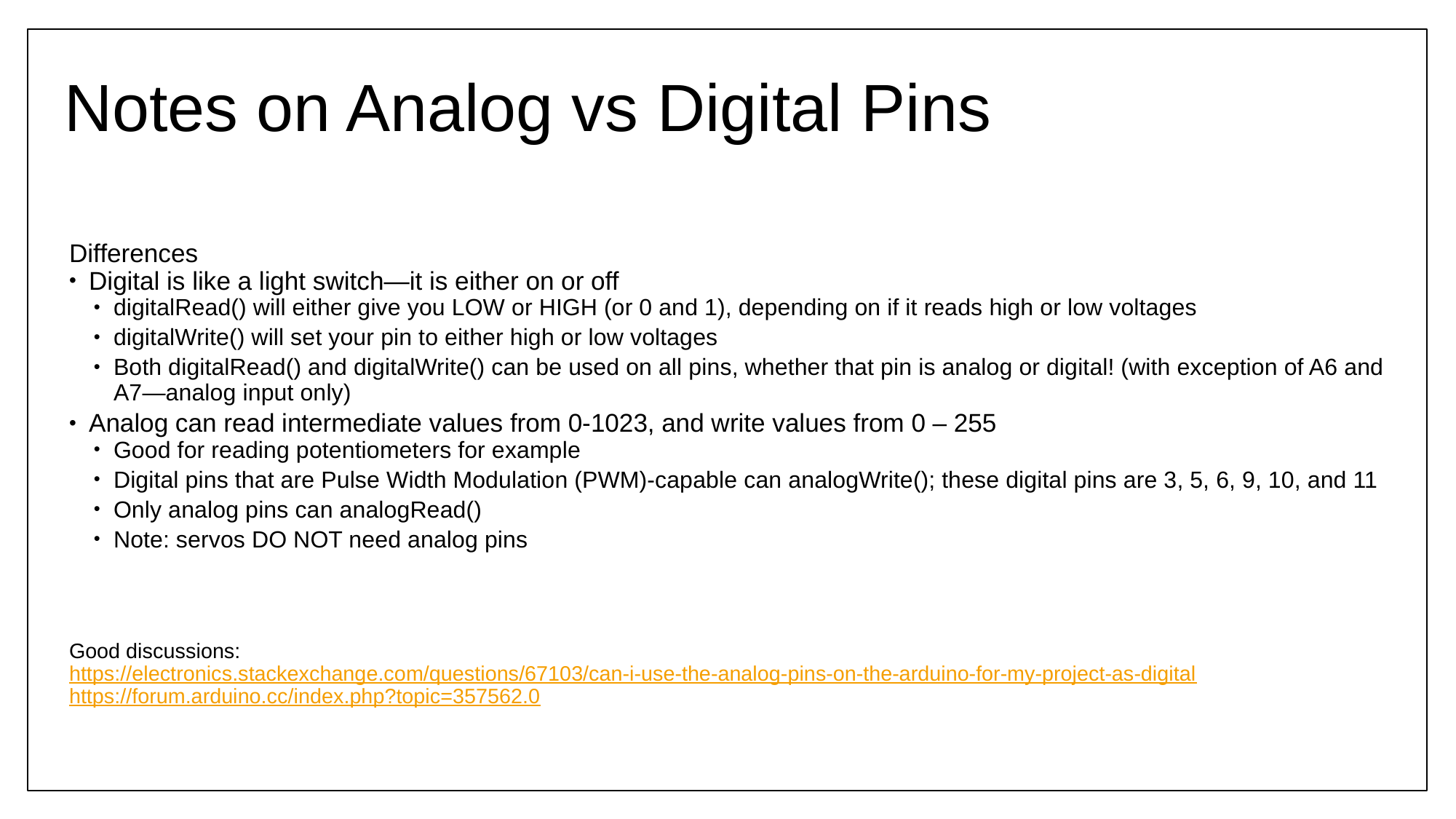

# Notes on Analog vs Digital Pins
Differences
Digital is like a light switch—it is either on or off
digitalRead() will either give you LOW or HIGH (or 0 and 1), depending on if it reads high or low voltages
digitalWrite() will set your pin to either high or low voltages
Both digitalRead() and digitalWrite() can be used on all pins, whether that pin is analog or digital! (with exception of A6 and A7—analog input only)
Analog can read intermediate values from 0-1023, and write values from 0 – 255
Good for reading potentiometers for example
Digital pins that are Pulse Width Modulation (PWM)-capable can analogWrite(); these digital pins are 3, 5, 6, 9, 10, and 11
Only analog pins can analogRead()
Note: servos DO NOT need analog pins

Good discussions:
https://electronics.stackexchange.com/questions/67103/can-i-use-the-analog-pins-on-the-arduino-for-my-project-as-digital
https://forum.arduino.cc/index.php?topic=357562.0